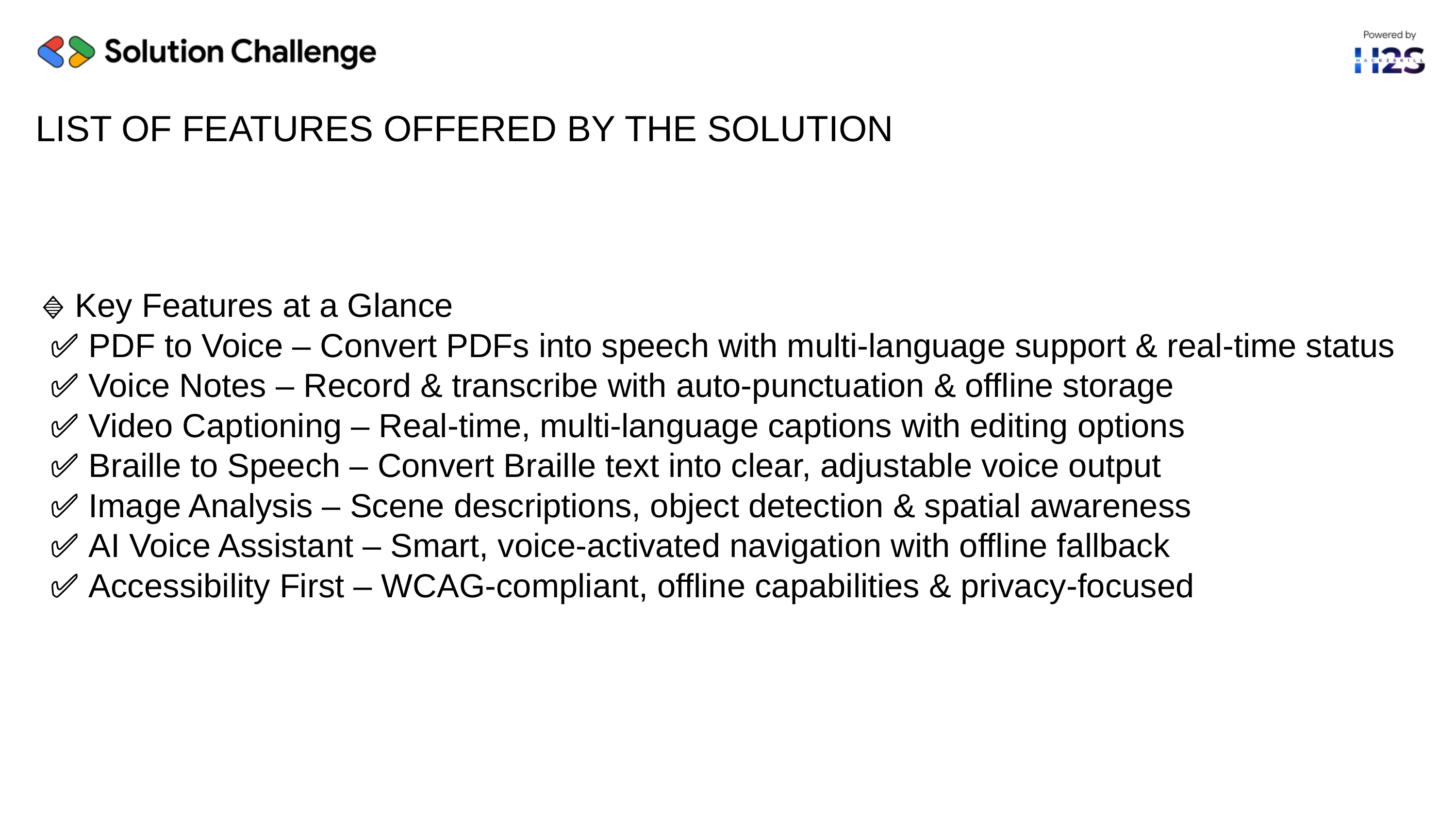

LIST OF FEATURES OFFERED BY THE SOLUTION
🔹 Key Features at a Glance
 ✅ PDF to Voice – Convert PDFs into speech with multi-language support & real-time status
 ✅ Voice Notes – Record & transcribe with auto-punctuation & offline storage
 ✅ Video Captioning – Real-time, multi-language captions with editing options
 ✅ Braille to Speech – Convert Braille text into clear, adjustable voice output
 ✅ Image Analysis – Scene descriptions, object detection & spatial awareness
 ✅ AI Voice Assistant – Smart, voice-activated navigation with offline fallback
 ✅ Accessibility First – WCAG-compliant, offline capabilities & privacy-focused